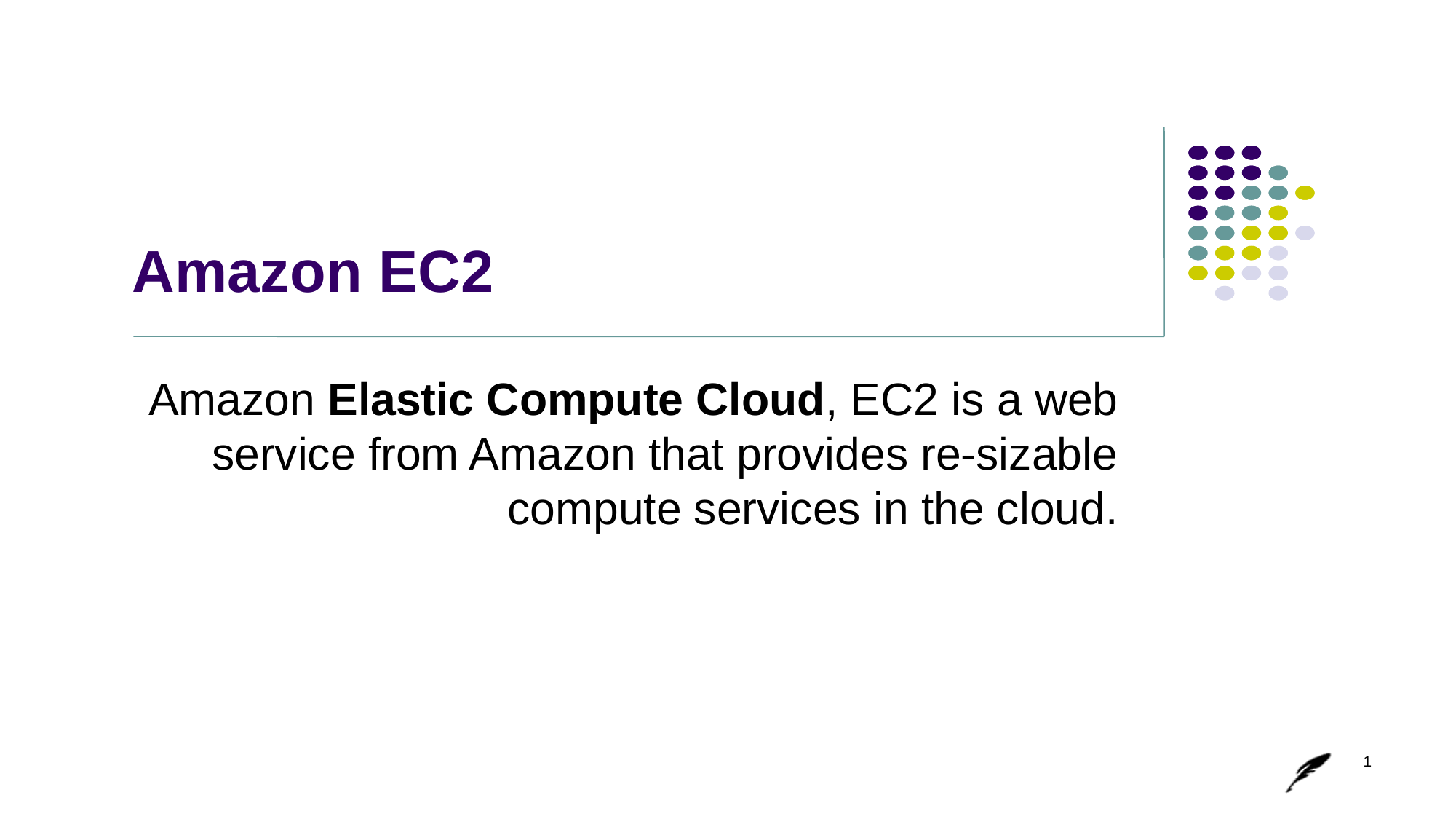

# Amazon EC2
Amazon Elastic Compute Cloud, EC2 is a web service from Amazon that provides re-sizable compute services in the cloud.
1